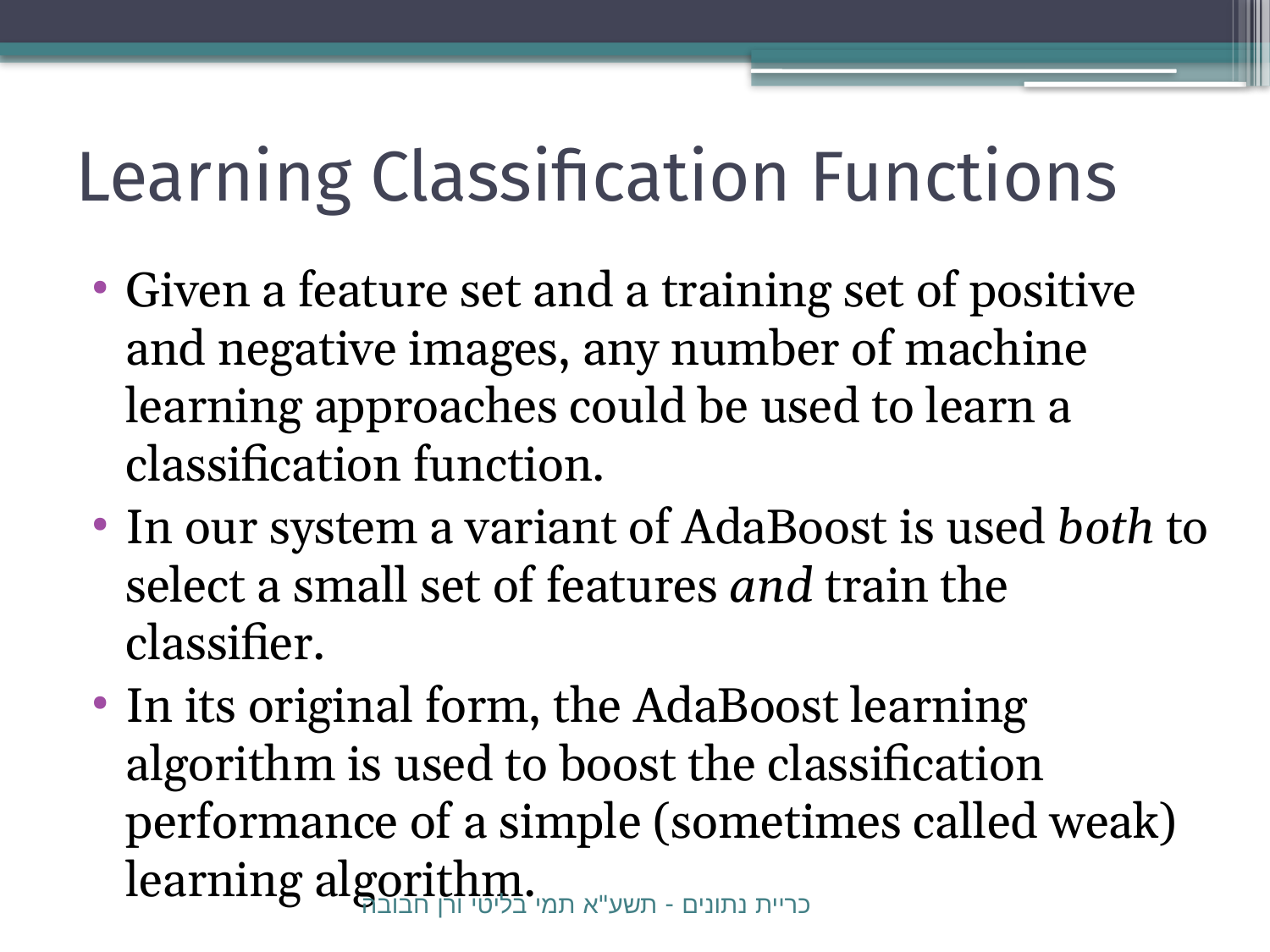

# Learning Classification Functions
Given a feature set and a training set of positive and negative images, any number of machine learning approaches could be used to learn a classification function.
In our system a variant of AdaBoost is used both to select a small set of features and train the classifier.
In its original form, the AdaBoost learning algorithm is used to boost the classification performance of a simple (sometimes called weak) learning algorithm.

כריית נתונים - תשע"א תמי בליטי ורן חבובה